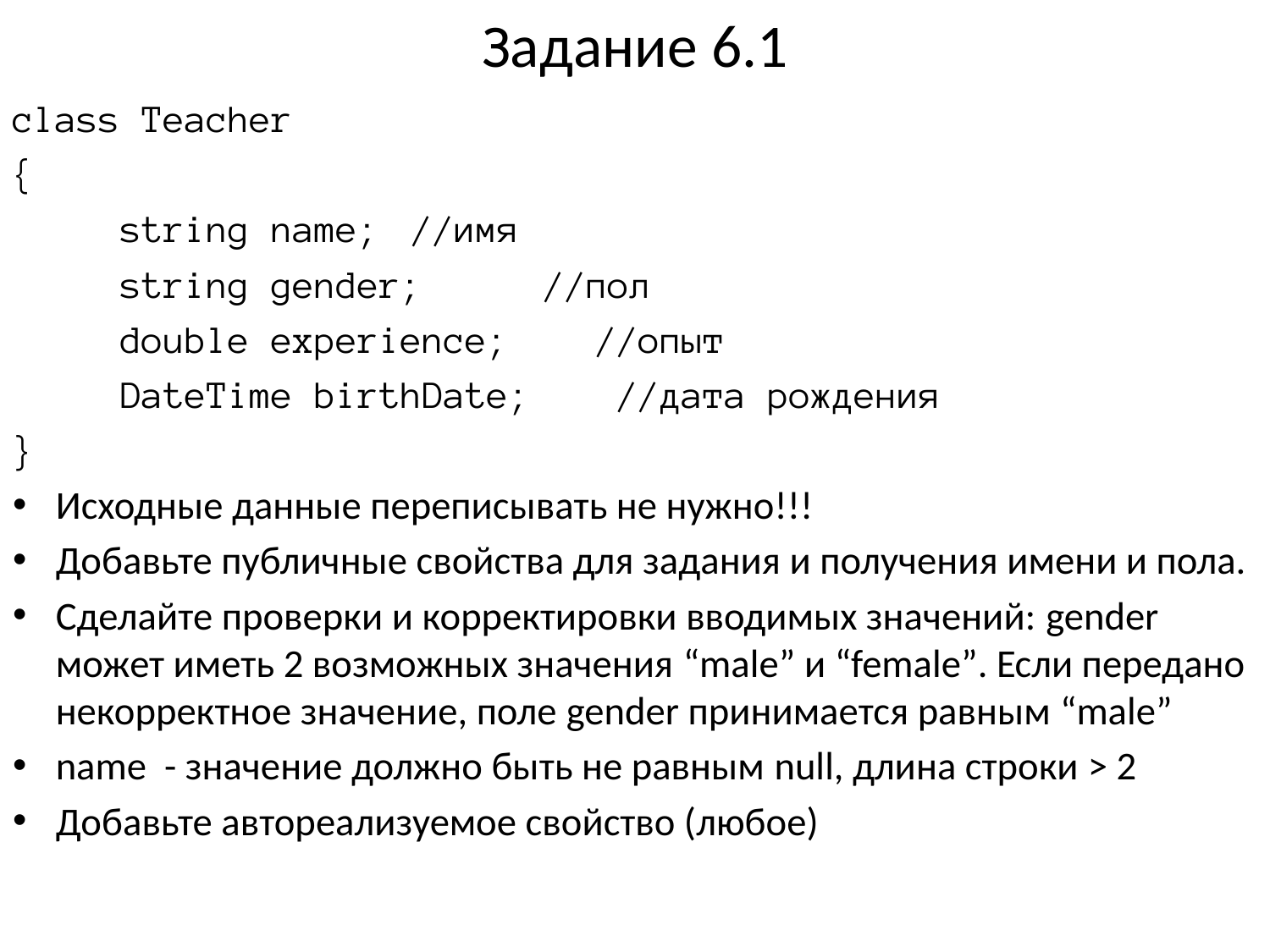

# Задание 6.1
class Teacher
{
     string name;	//имя
     string gender;	  //пол
     double experience;    //опыт
     DateTime birthDate;    //дата рождения
}
Исходные данные переписывать не нужно!!!
Добавьте публичные свойства для задания и получения имени и пола.
Сделайте проверки и корректировки вводимых значений: gender может иметь 2 возможных значения “male” и “female”. Если передано некорректное значение, поле gender принимается равным “male”
name  - значение должно быть не равным null, длина строки > 2
Добавьте автореализуемое свойство (любое)